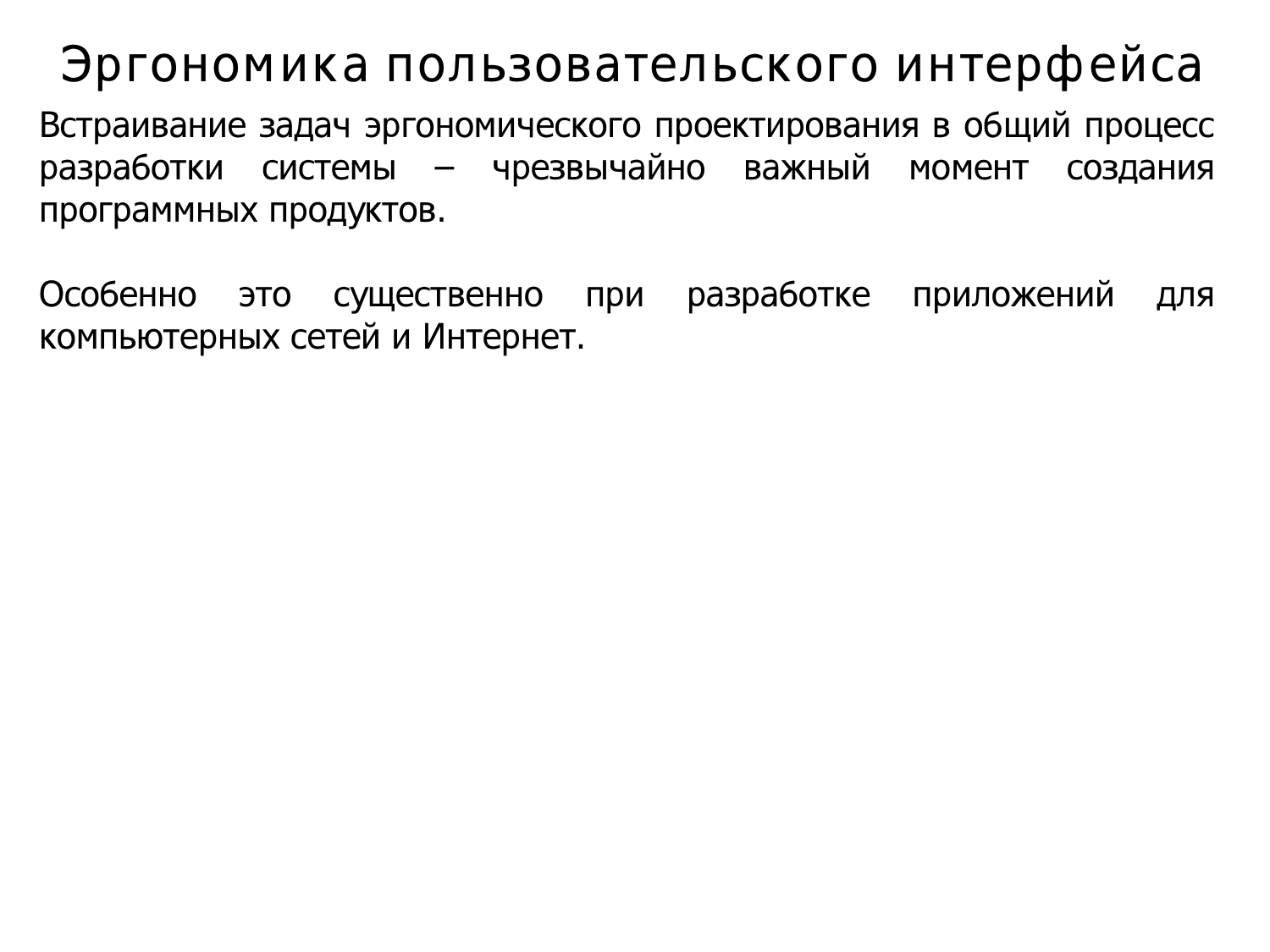

Эргономика пользовательского интерфейса
Встраивание задач эргономического проектирования в об­щий процесс разработки системы – чрезвычайно важный мо­мент создания программных продуктов.

Особенно это сущест­венно при разработке приложений для компьютерных сетей и Интернет.